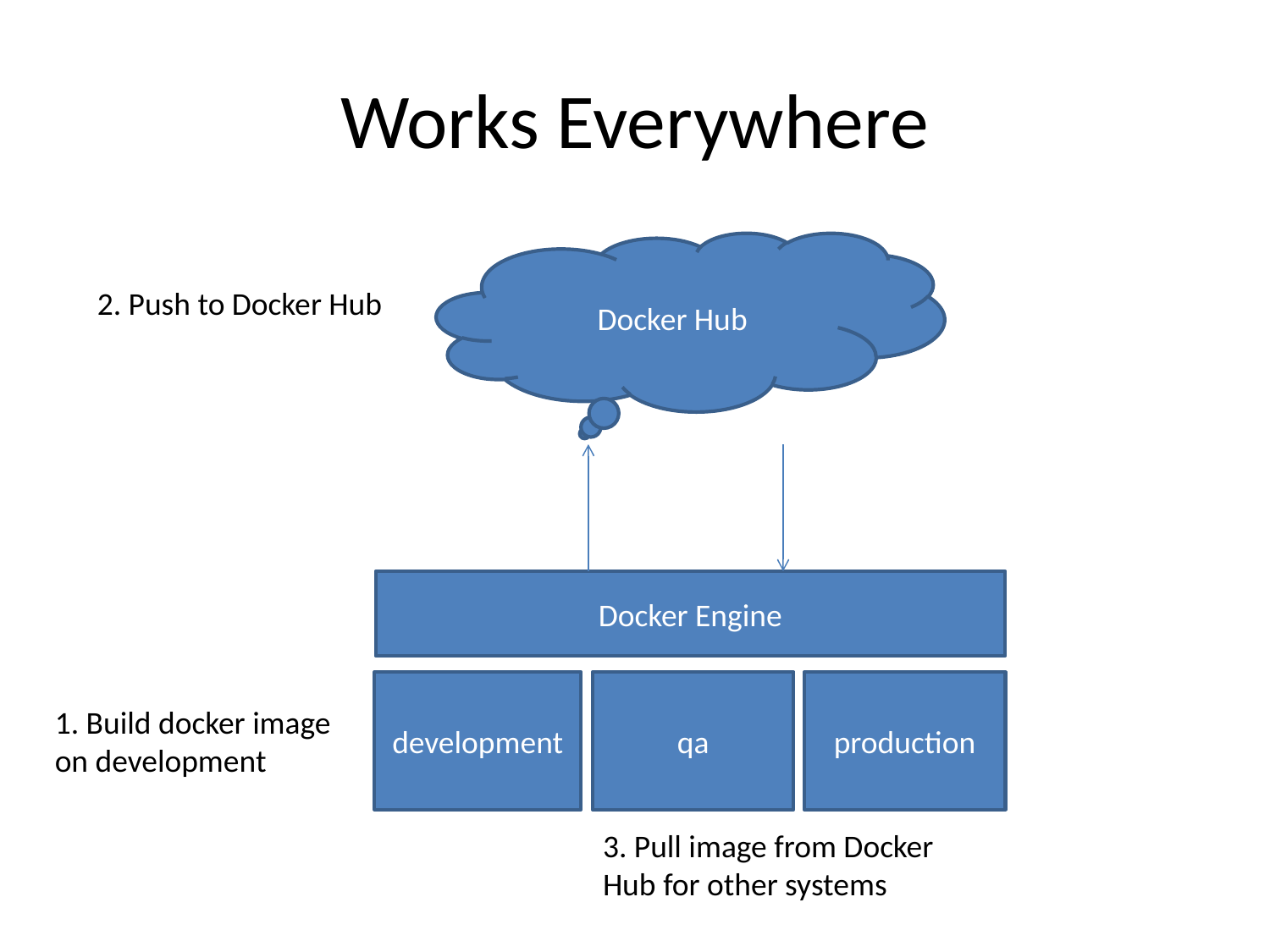

# Works Everywhere
Docker Hub
2. Push to Docker Hub
Docker Engine
development
qa
production
1. Build docker image on development
3. Pull image from Docker Hub for other systems